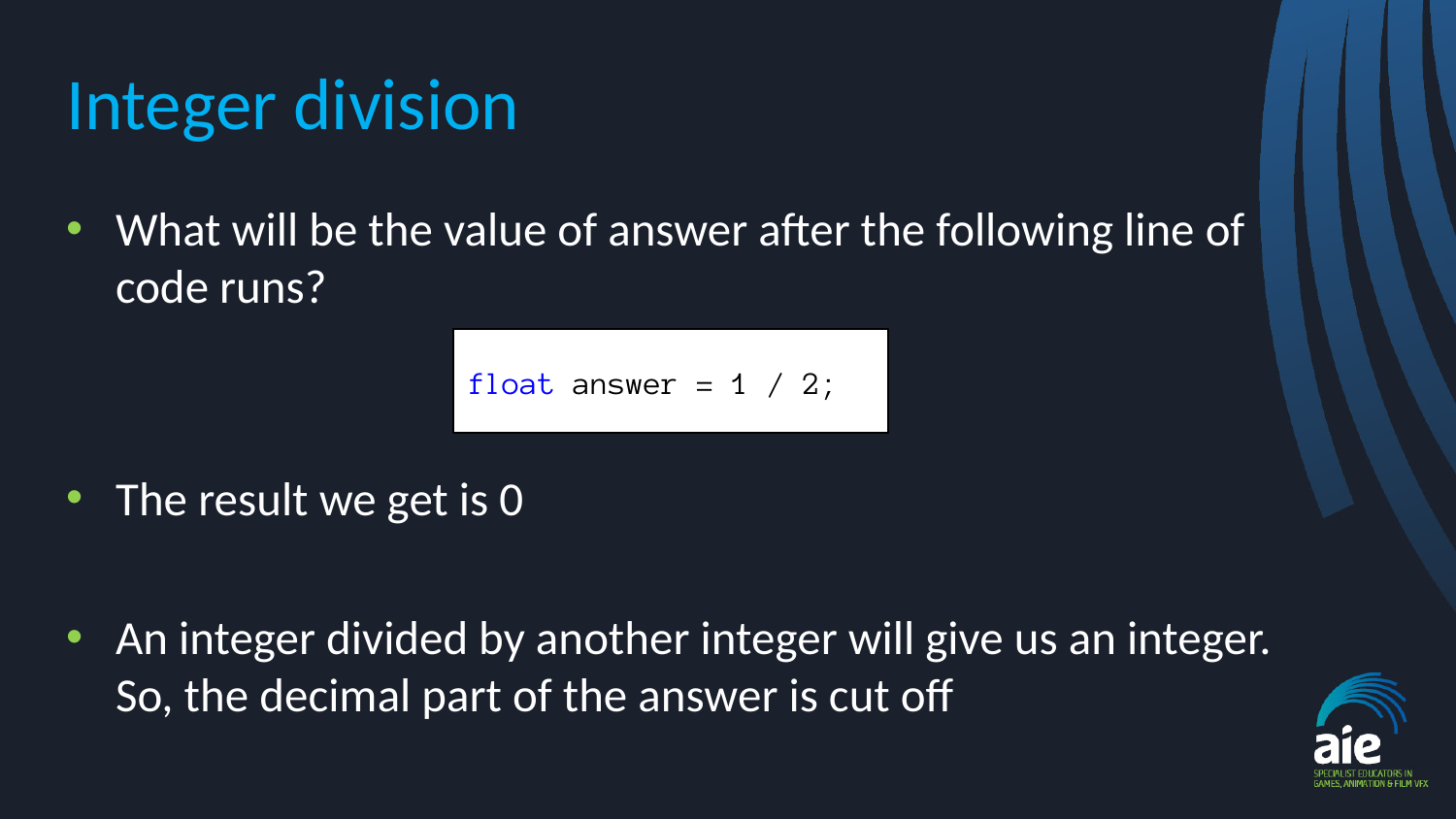

# Integer division
What will be the value of answer after the following line of code runs?

The result we get is 0

An integer divided by another integer will give us an integer. So, the decimal part of the answer is cut off

float answer = 1 / 2;